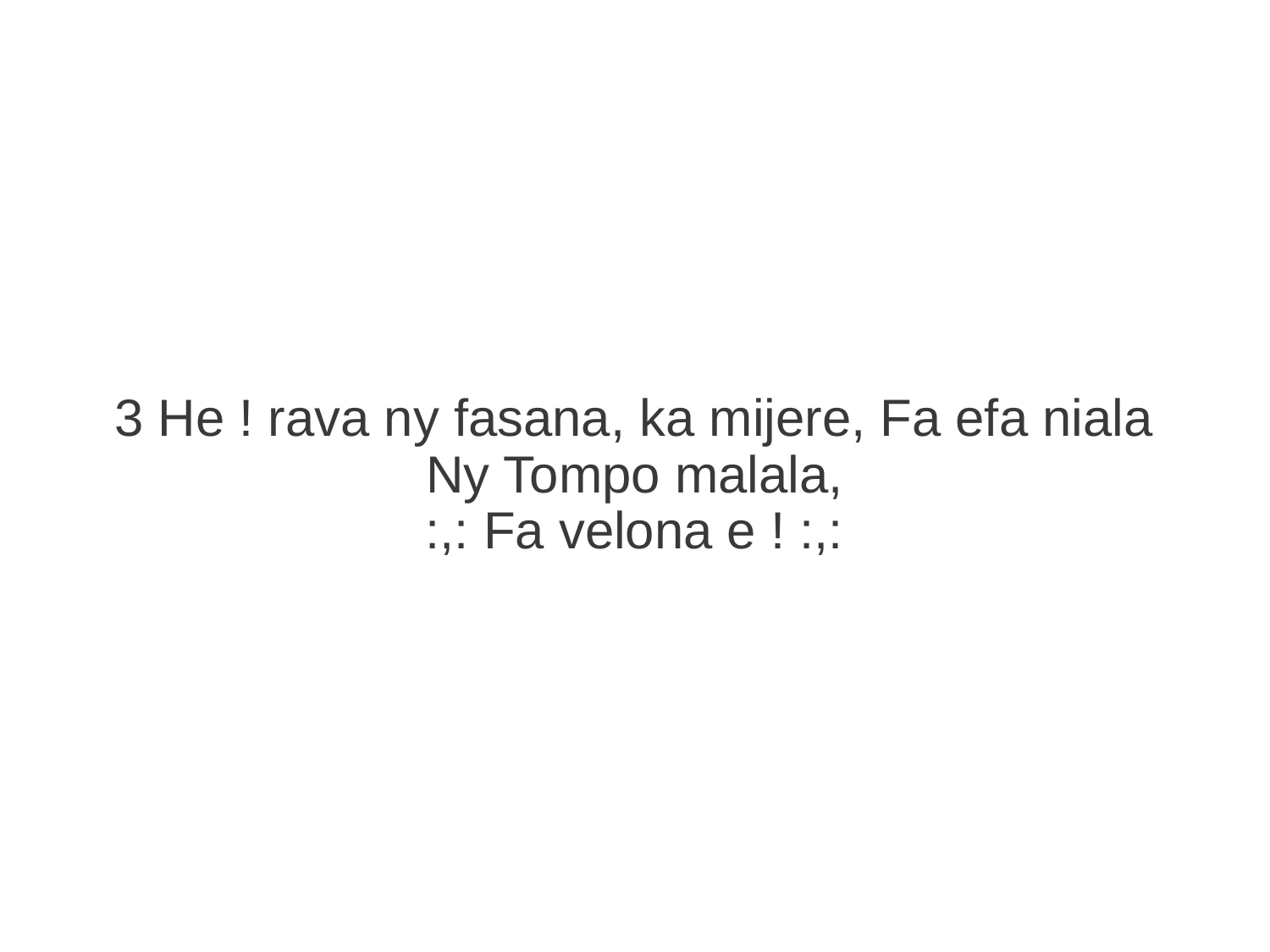

3 He ! rava ny fasana, ka mijere, Fa efa niala
Ny Tompo malala,
:,: Fa velona e ! :,: